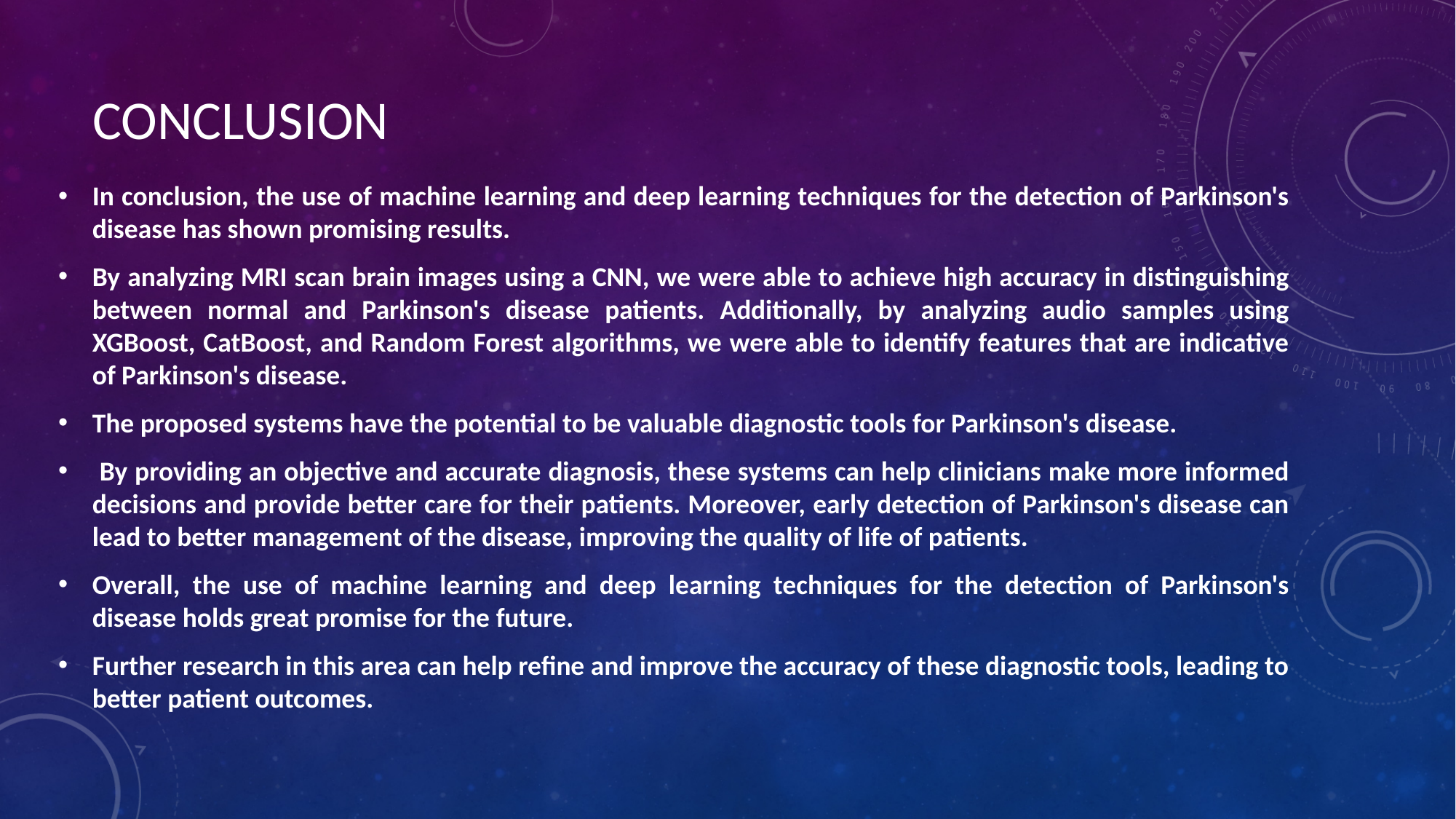

# CONCLUSION
In conclusion, the use of machine learning and deep learning techniques for the detection of Parkinson's disease has shown promising results.
By analyzing MRI scan brain images using a CNN, we were able to achieve high accuracy in distinguishing between normal and Parkinson's disease patients. Additionally, by analyzing audio samples using XGBoost, CatBoost, and Random Forest algorithms, we were able to identify features that are indicative of Parkinson's disease.
The proposed systems have the potential to be valuable diagnostic tools for Parkinson's disease.
 By providing an objective and accurate diagnosis, these systems can help clinicians make more informed decisions and provide better care for their patients. Moreover, early detection of Parkinson's disease can lead to better management of the disease, improving the quality of life of patients.
Overall, the use of machine learning and deep learning techniques for the detection of Parkinson's disease holds great promise for the future.
Further research in this area can help refine and improve the accuracy of these diagnostic tools, leading to better patient outcomes.